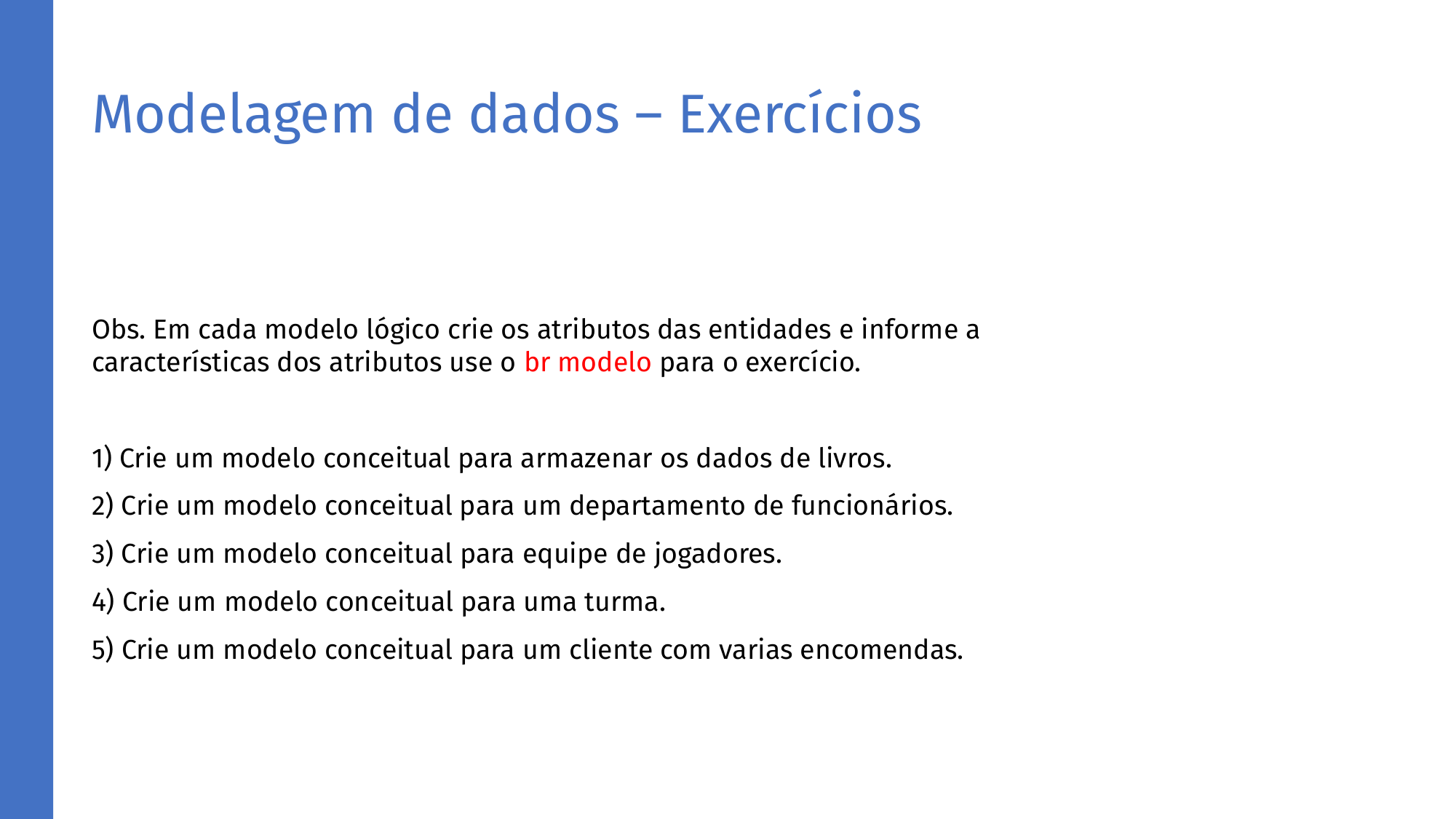

# Modelagem de dados – Exercícios

Obs. Em cada modelo lógico crie os atributos das entidades e informe a características dos atributos use o br modelo para o exercício.

1) Crie um modelo conceitual para armazenar os dados de livros.
2) Crie um modelo conceitual para um departamento de funcionários.
3) Crie um modelo conceitual para equipe de jogadores.
4) Crie um modelo conceitual para uma turma.
5) Crie um modelo conceitual para um cliente com varias encomendas.